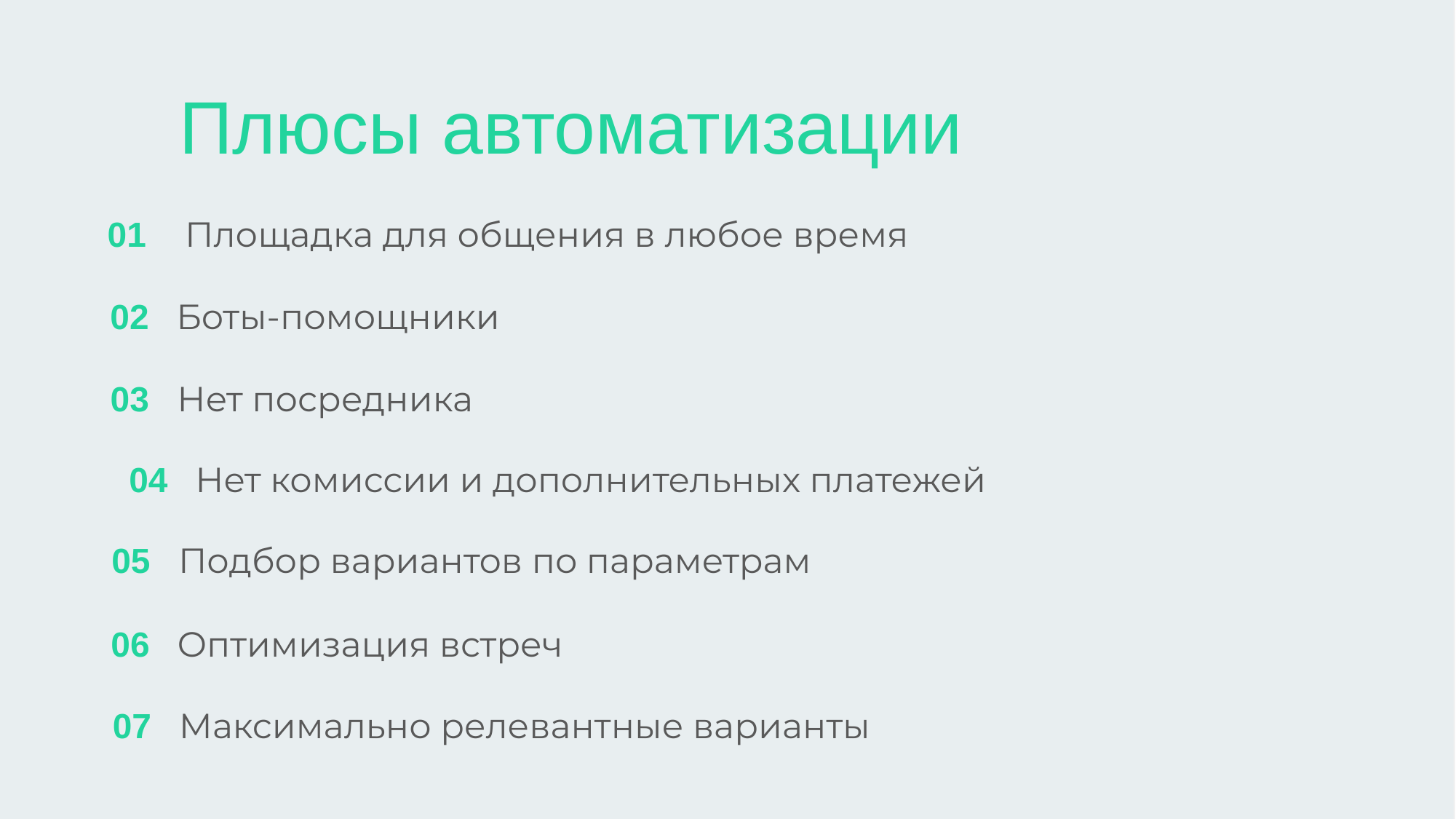

Плюсы автоматизации
01    Площадка для общения в любое время
02   Боты-помощники
03   Нет посредника
04   Нет комиссии и дополнительных платежей
05   Подбор вариантов по параметрам
06   Оптимизация встреч
07   Максимально релевантные варианты